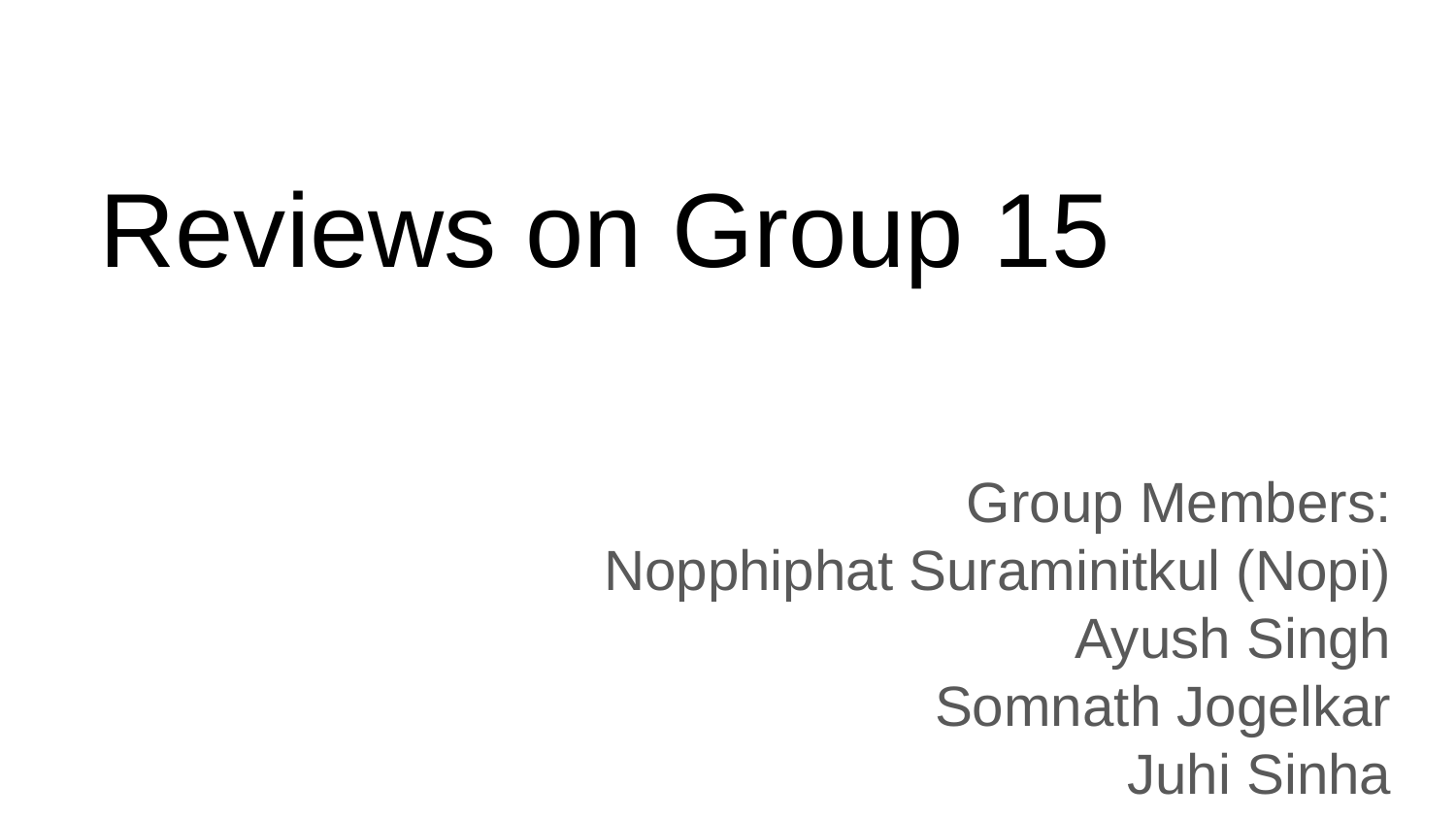

# Reviews on Group 15
Group Members:
Nopphiphat Suraminitkul (Nopi)
Ayush Singh
Somnath Jogelkar
Juhi Sinha